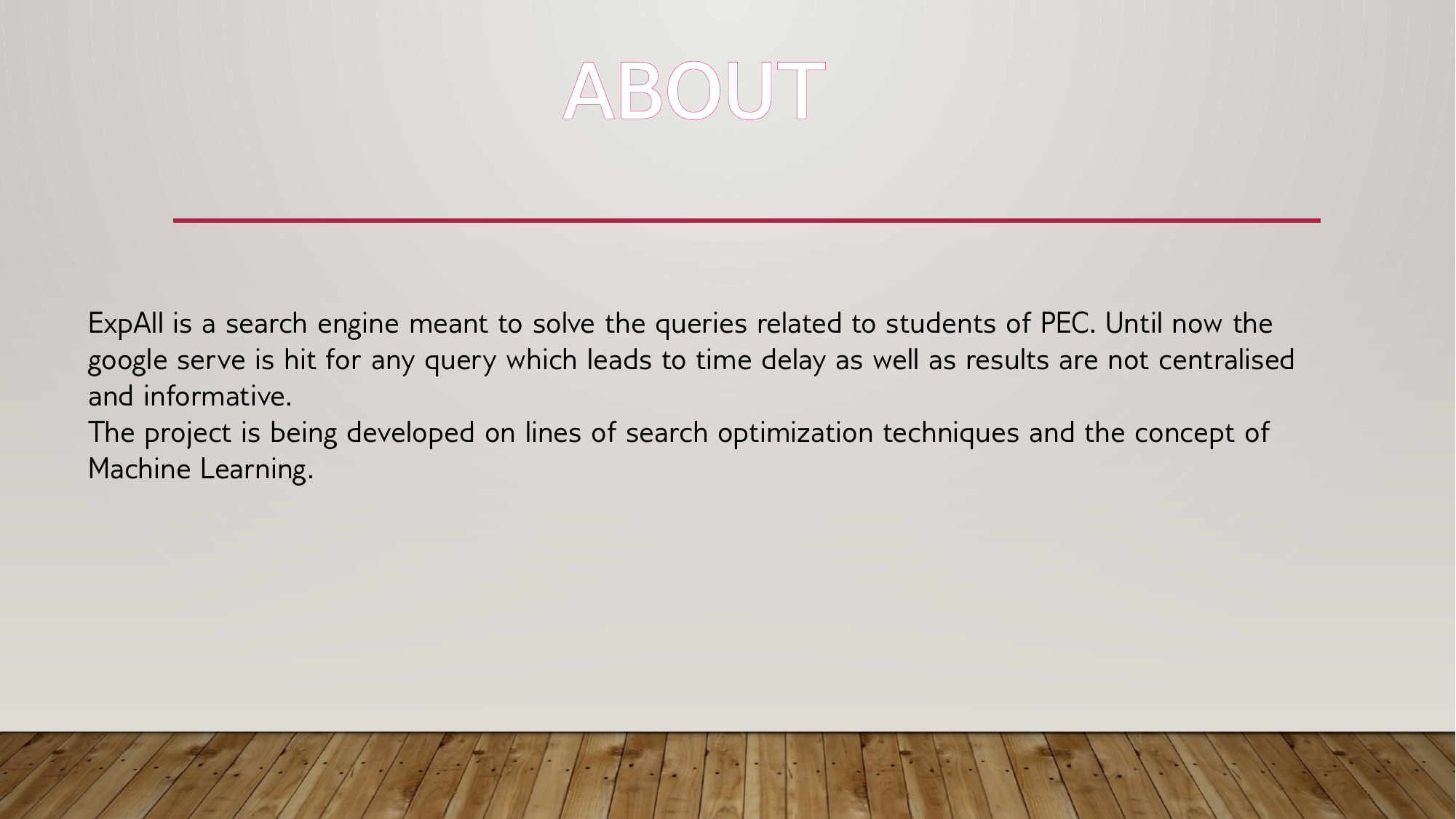

ABOUT
ExpAll is a search engine meant to solve the queries related to students of PEC. Until now the google serve is hit for any query which leads to time delay as well as results are not centralised and informative.
The project is being developed on lines of search optimization techniques and the concept of Machine Learning.